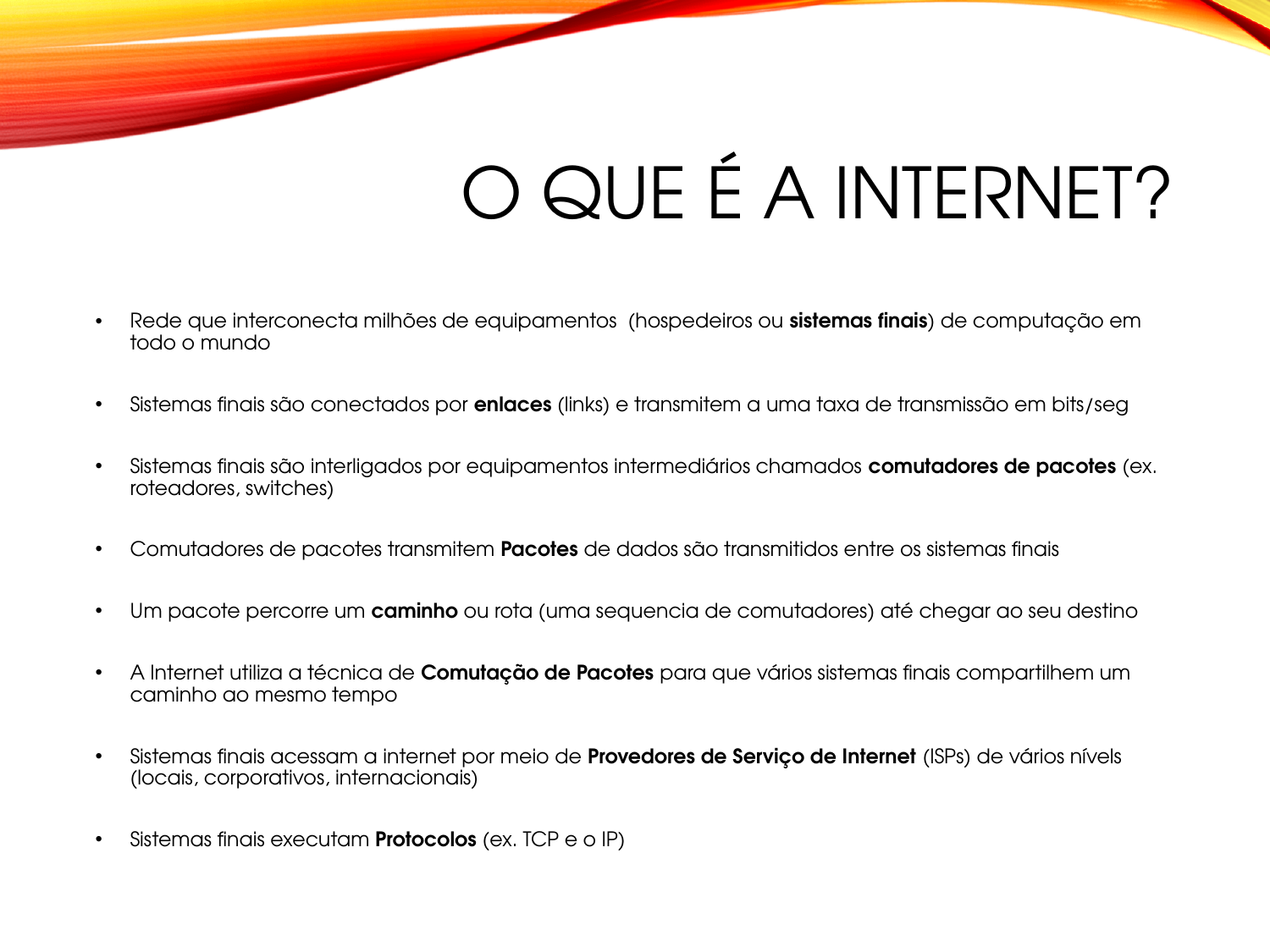

# O que é a Internet?
Rede que interconecta milhões de equipamentos  (hospedeiros ou sistemas finais) de computação em todo o mundo

Sistemas finais são conectados por enlaces (links) e transmitem a uma taxa de transmissão em bits/seg

Sistemas finais são interligados por equipamentos intermediários chamados comutadores de pacotes (ex. roteadores, switches)

Comutadores de pacotes transmitem Pacotes de dados são transmitidos entre os sistemas finais

Um pacote percorre um caminho ou rota (uma sequencia de comutadores) até chegar ao seu destino

A Internet utiliza a técnica de Comutação de Pacotes para que vários sistemas finais compartilhem um caminho ao mesmo tempo

Sistemas finais acessam a internet por meio de Provedores de Serviço de Internet (ISPs) de vários nívels (locais, corporativos, internacionais)

Sistemas finais executam Protocolos (ex. TCP e o IP)